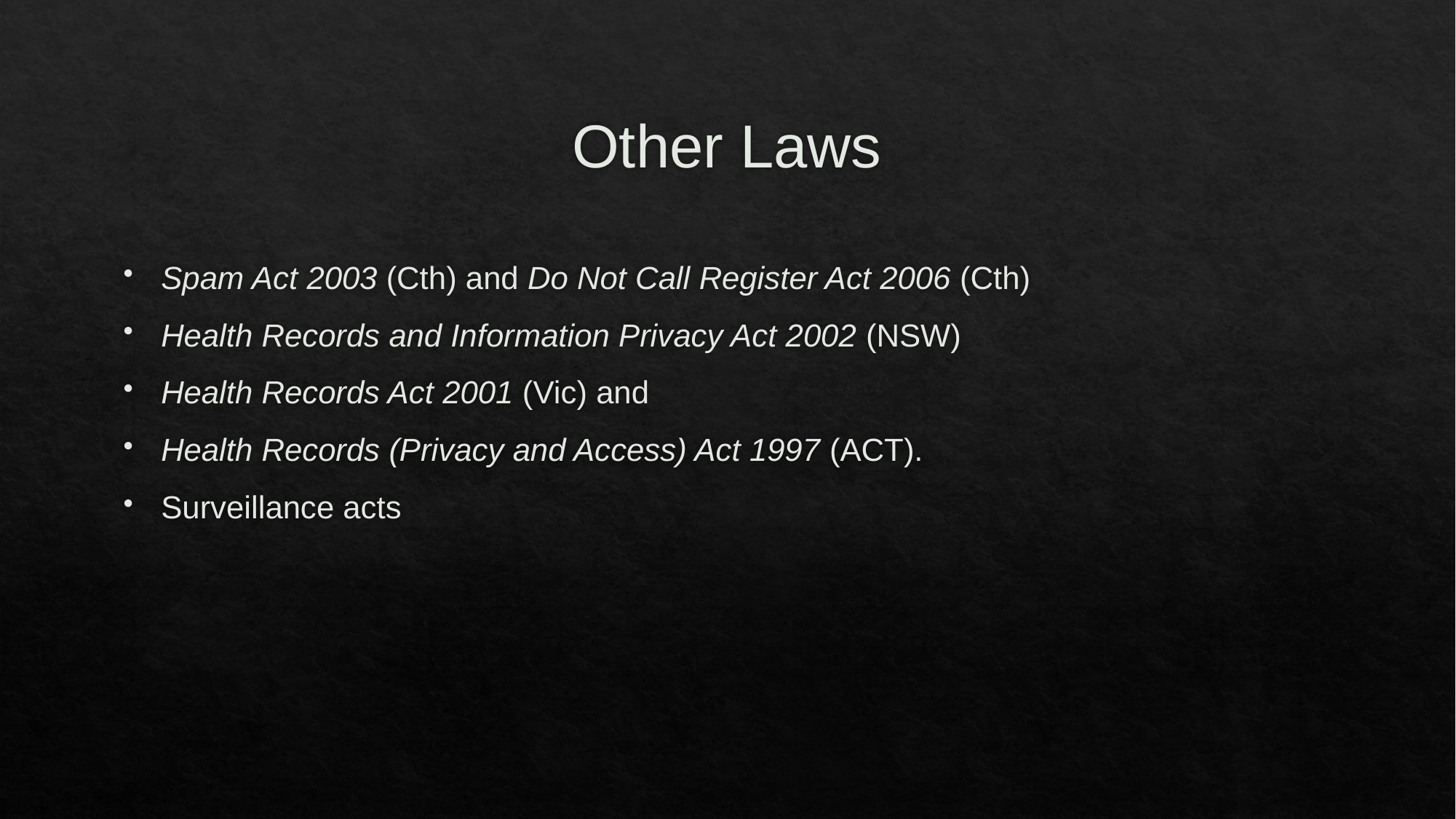

# Other Laws
Spam Act 2003 (Cth) and Do Not Call Register Act 2006 (Cth)
Health Records and Information Privacy Act 2002 (NSW)
Health Records Act 2001 (Vic) and
Health Records (Privacy and Access) Act 1997 (ACT).
Surveillance acts